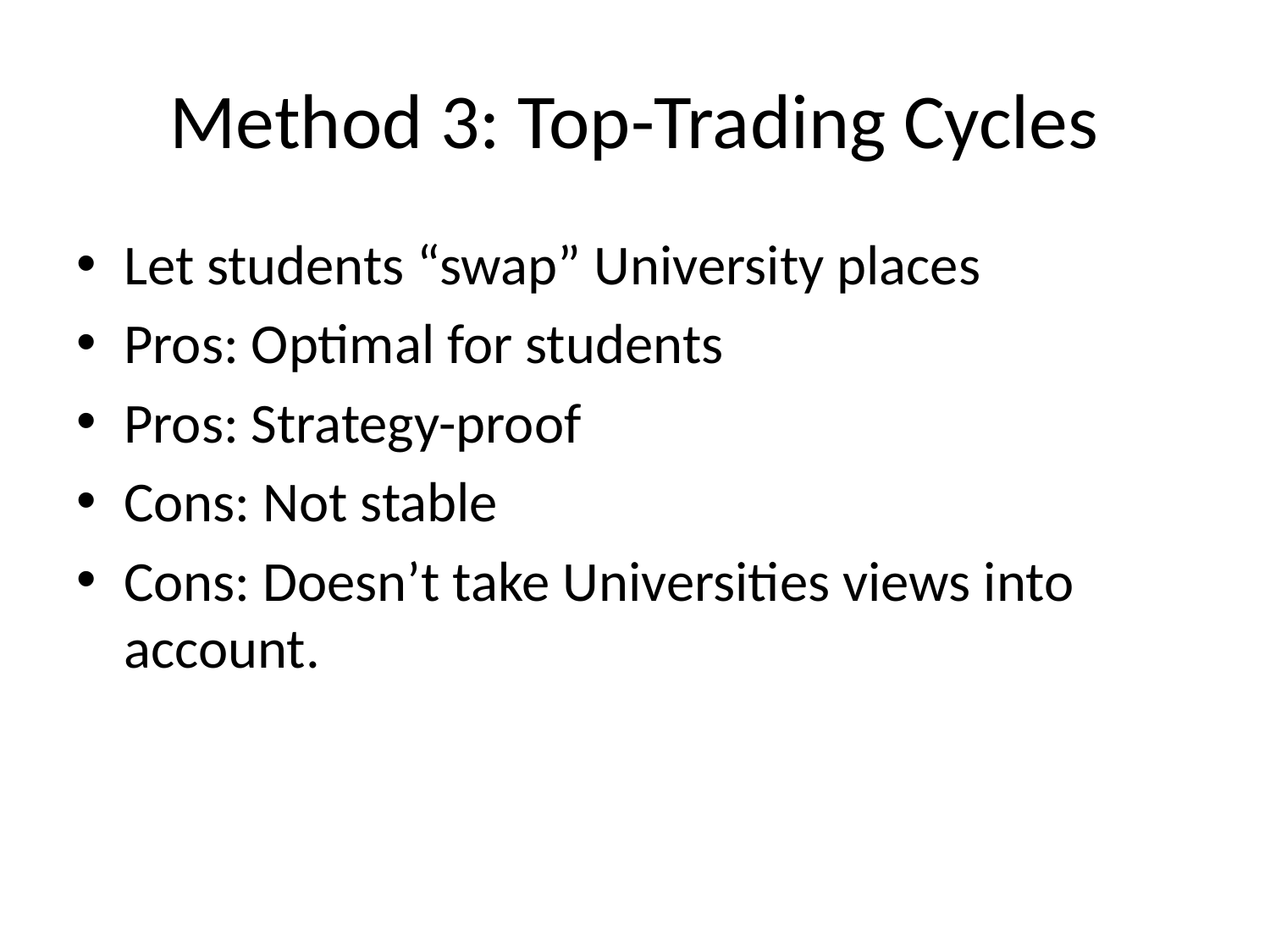

# Method 3: Top-Trading Cycles
Let students “swap” University places
Pros: Optimal for students
Pros: Strategy-proof
Cons: Not stable
Cons: Doesn’t take Universities views into account.